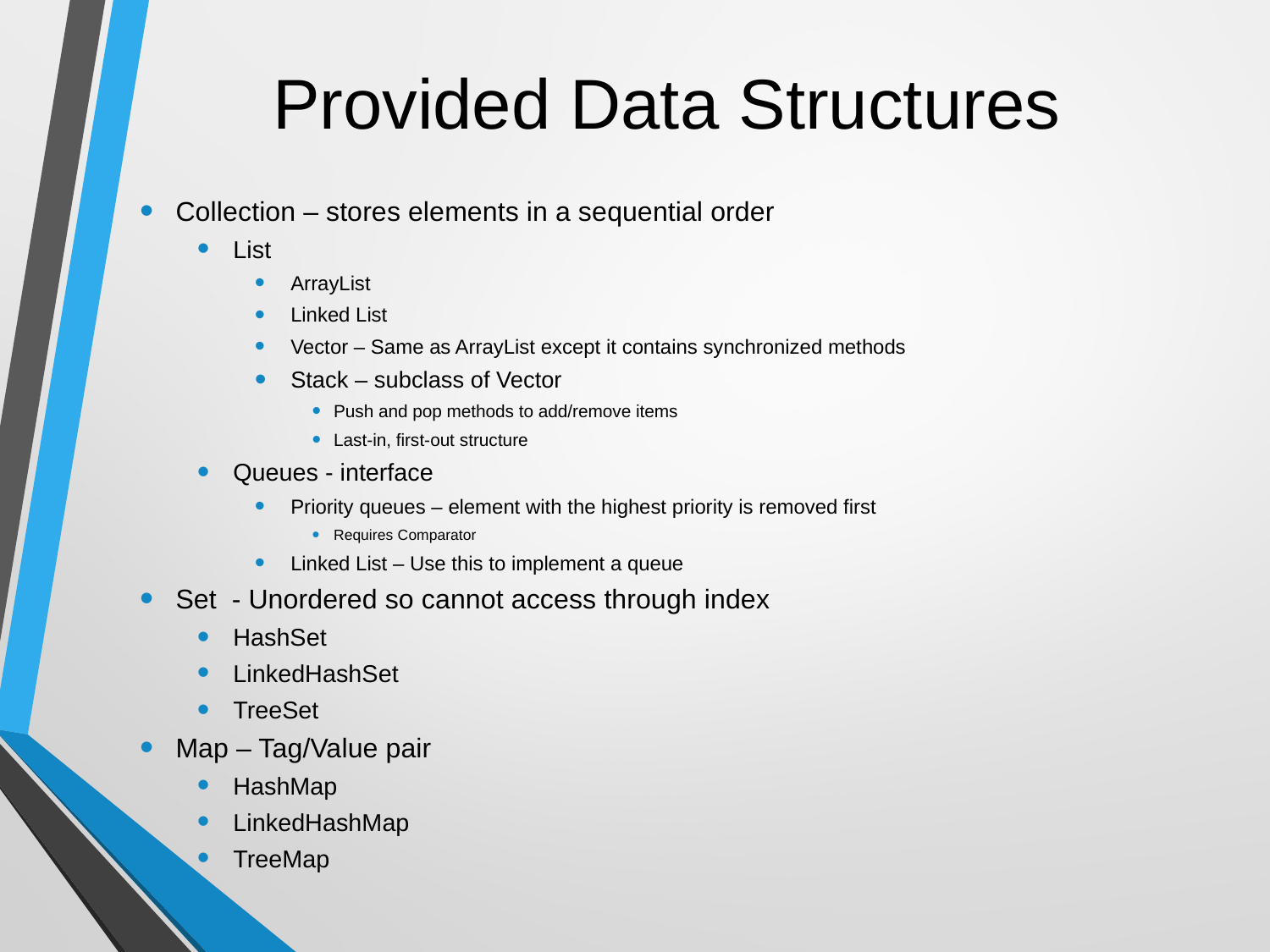

# Provided Data Structures
Collection – stores elements in a sequential order
List
ArrayList
Linked List
Vector – Same as ArrayList except it contains synchronized methods
Stack – subclass of Vector
Push and pop methods to add/remove items
Last-in, first-out structure
Queues - interface
Priority queues – element with the highest priority is removed first
Requires Comparator
Linked List – Use this to implement a queue
Set  - Unordered so cannot access through index
HashSet
LinkedHashSet
TreeSet
Map – Tag/Value pair
HashMap
LinkedHashMap
TreeMap